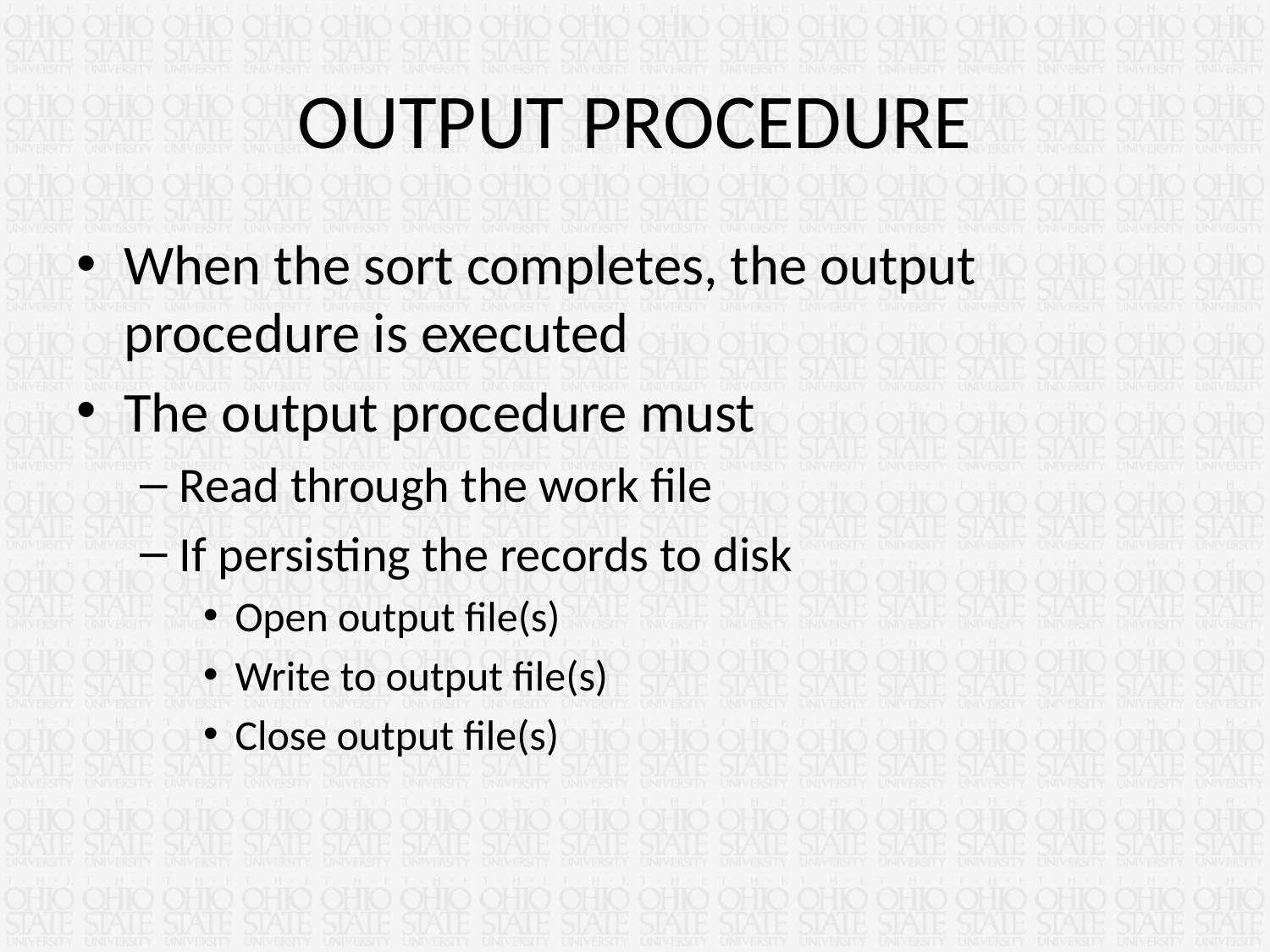

# OUTPUT PROCEDURE
When the sort completes, the output procedure is executed
The output procedure must
Read through the work file
If persisting the records to disk
Open output file(s)
Write to output file(s)
Close output file(s)